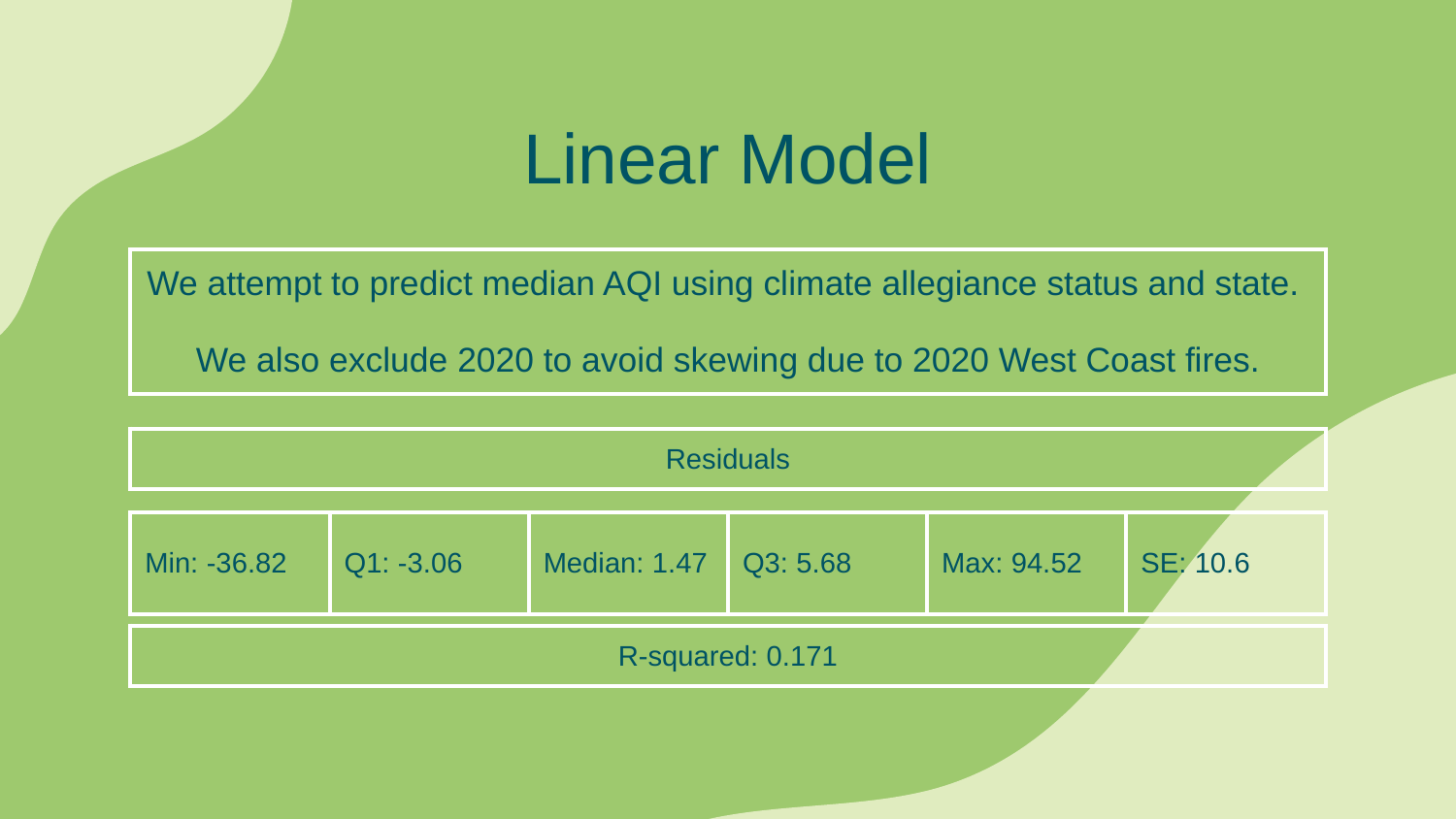

# Linear Model
| We attempt to predict median AQI using climate allegiance status and state. We also exclude 2020 to avoid skewing due to 2020 West Coast fires. |
| --- |
| Residuals |
| --- |
| Min: -36.82 | Q1: -3.06 | Median: 1.47 | Q3: 5.68 | Max: 94.52 | SE: 10.6 |
| --- | --- | --- | --- | --- | --- |
| R-squared: 0.171 |
| --- |